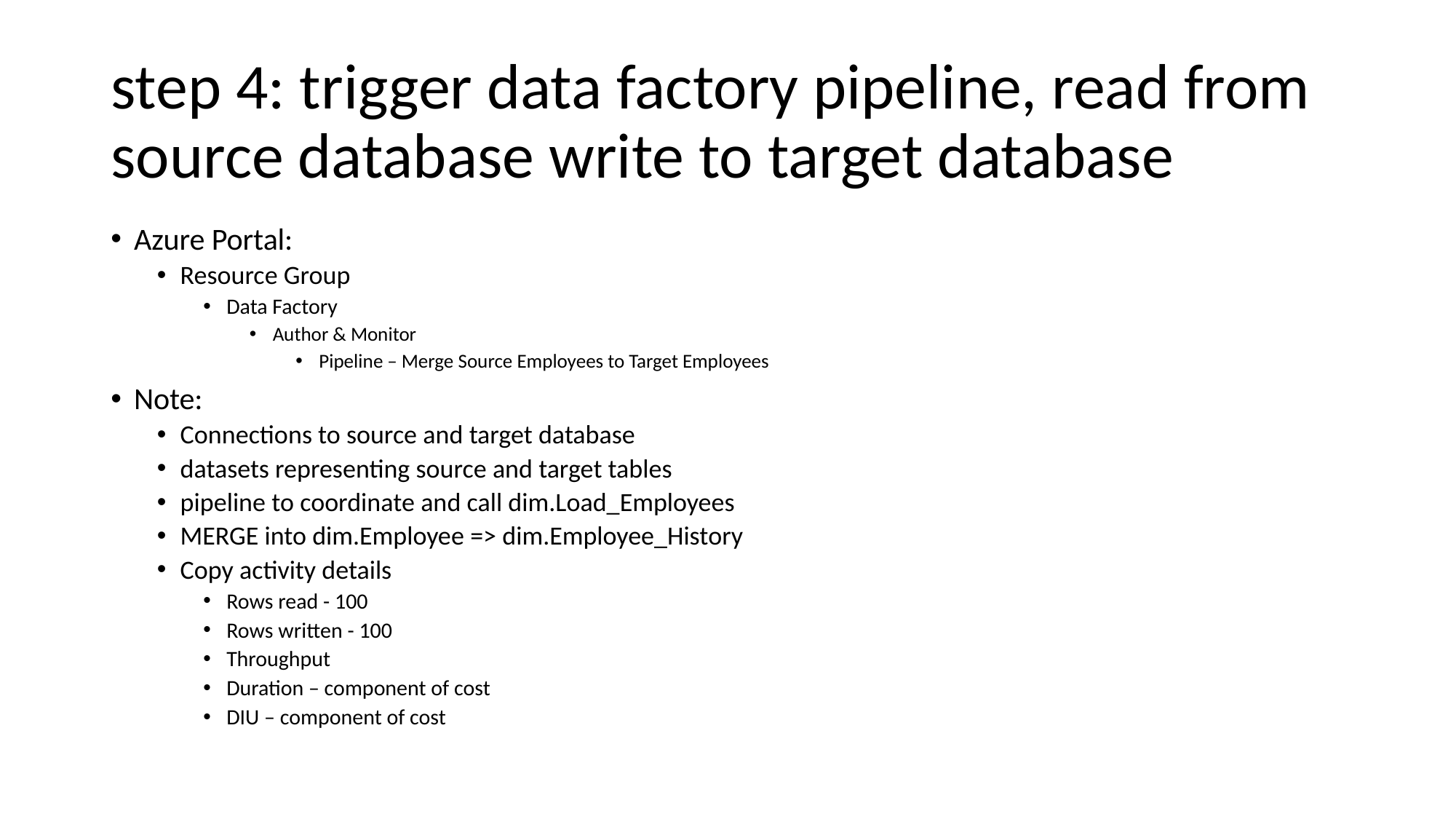

# step 4: trigger data factory pipeline, read from source database write to target database
Azure Portal:
Resource Group
Data Factory
Author & Monitor
Pipeline – Merge Source Employees to Target Employees
Note:
Connections to source and target database
datasets representing source and target tables
pipeline to coordinate and call dim.Load_Employees
MERGE into dim.Employee => dim.Employee_History
Copy activity details
Rows read - 100
Rows written - 100
Throughput
Duration – component of cost
DIU – component of cost